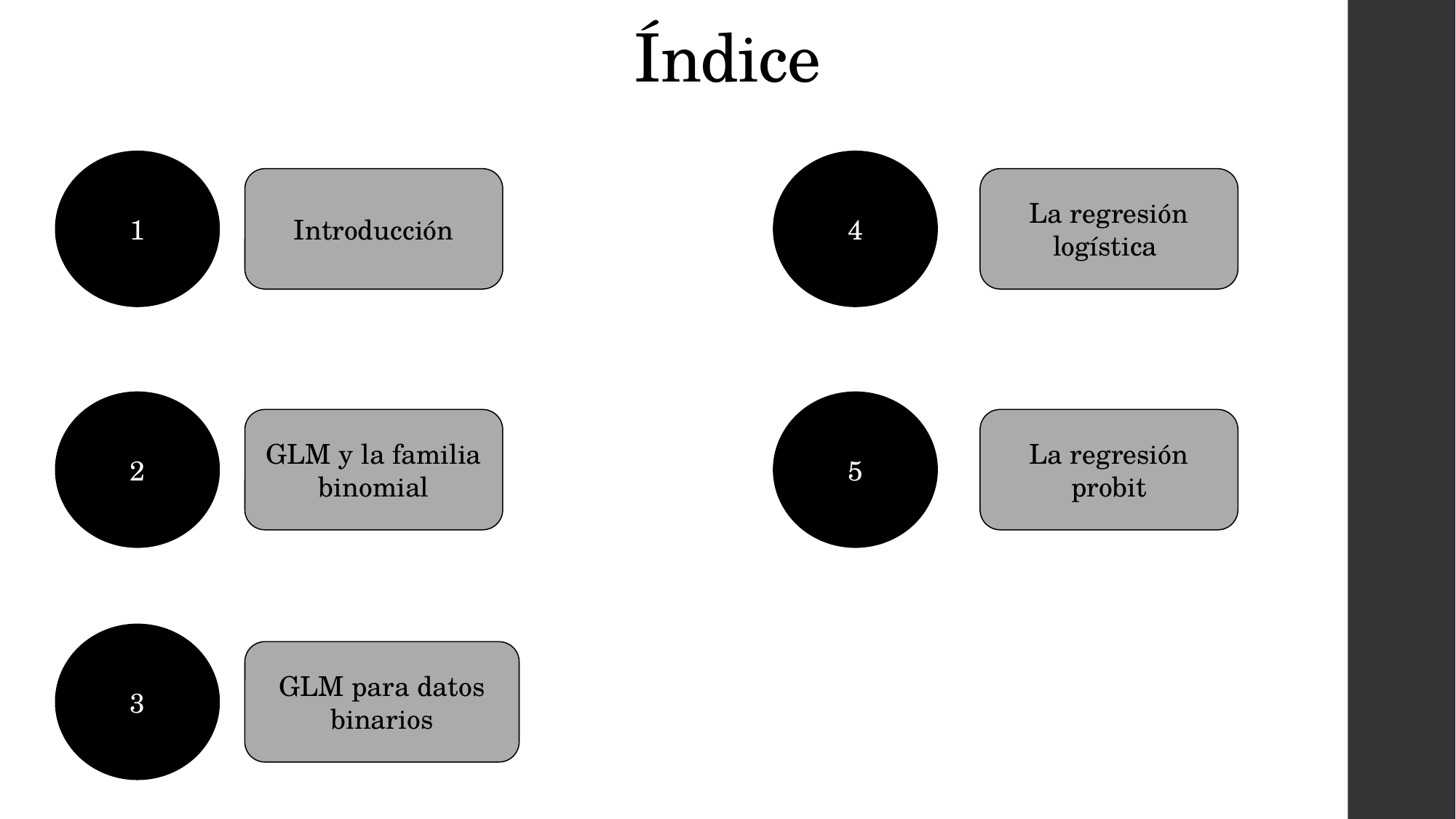

# Índice
1
4
Introducción
La regresión logística
2
5
GLM y la familia binomial
La regresión probit
3
GLM para datos binarios